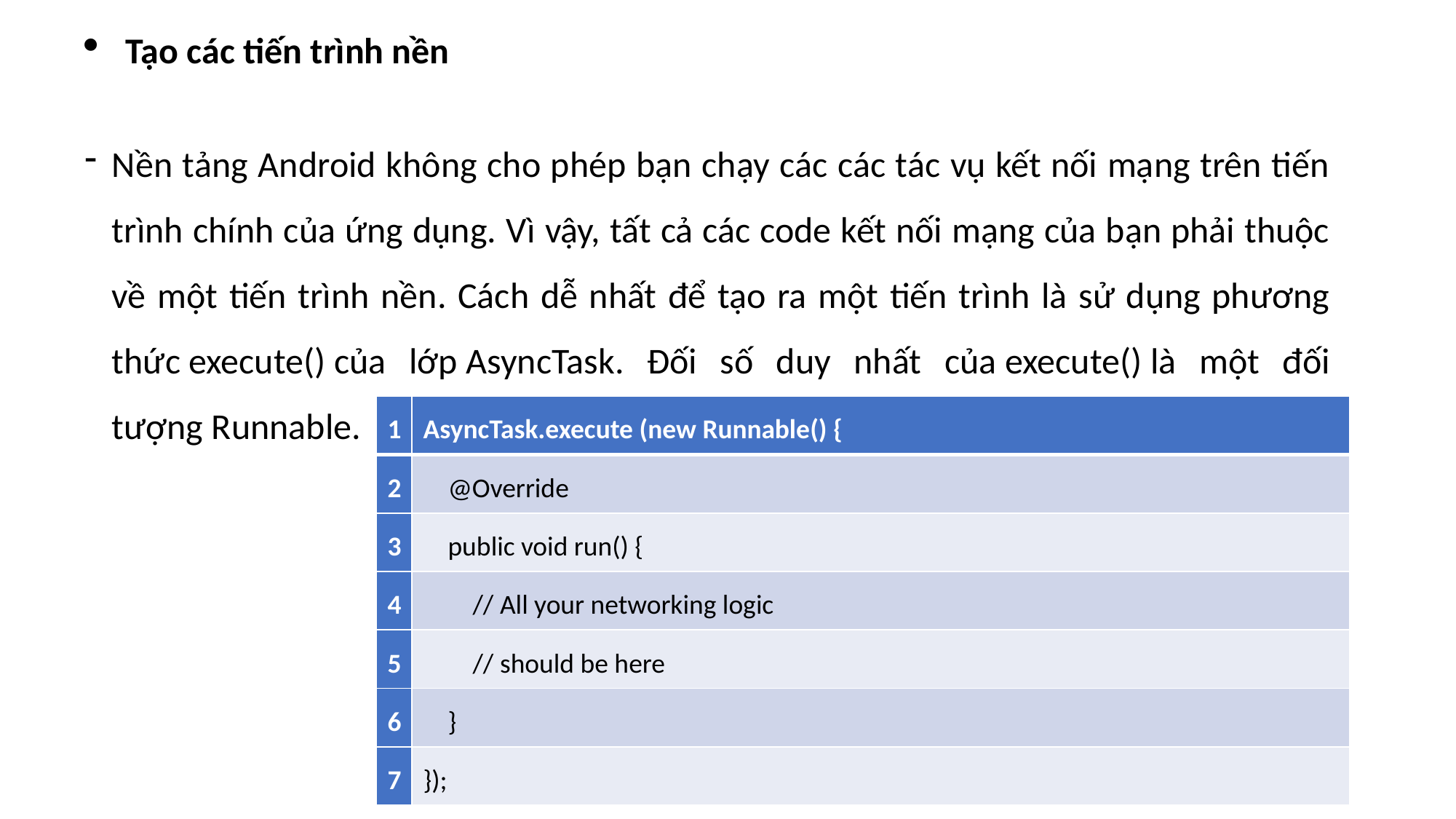

Tạo các tiến trình nền
Nền tảng Android không cho phép bạn chạy các các tác vụ kết nối mạng trên tiến trình chính của ứng dụng. Vì vậy, tất cả các code kết nối mạng của bạn phải thuộc về một tiến trình nền. Cách dễ nhất để tạo ra một tiến trình là sử dụng phương thức execute() của lớp AsyncTask. Đối số duy nhất của execute() là một đối tượng Runnable.

| 1 | AsyncTask.execute (new Runnable() { |
| --- | --- |
| 2 | @Override |
| 3 | public void run() { |
| 4 | // All your networking logic |
| 5 | // should be here |
| 6 | } |
| 7 | }); |